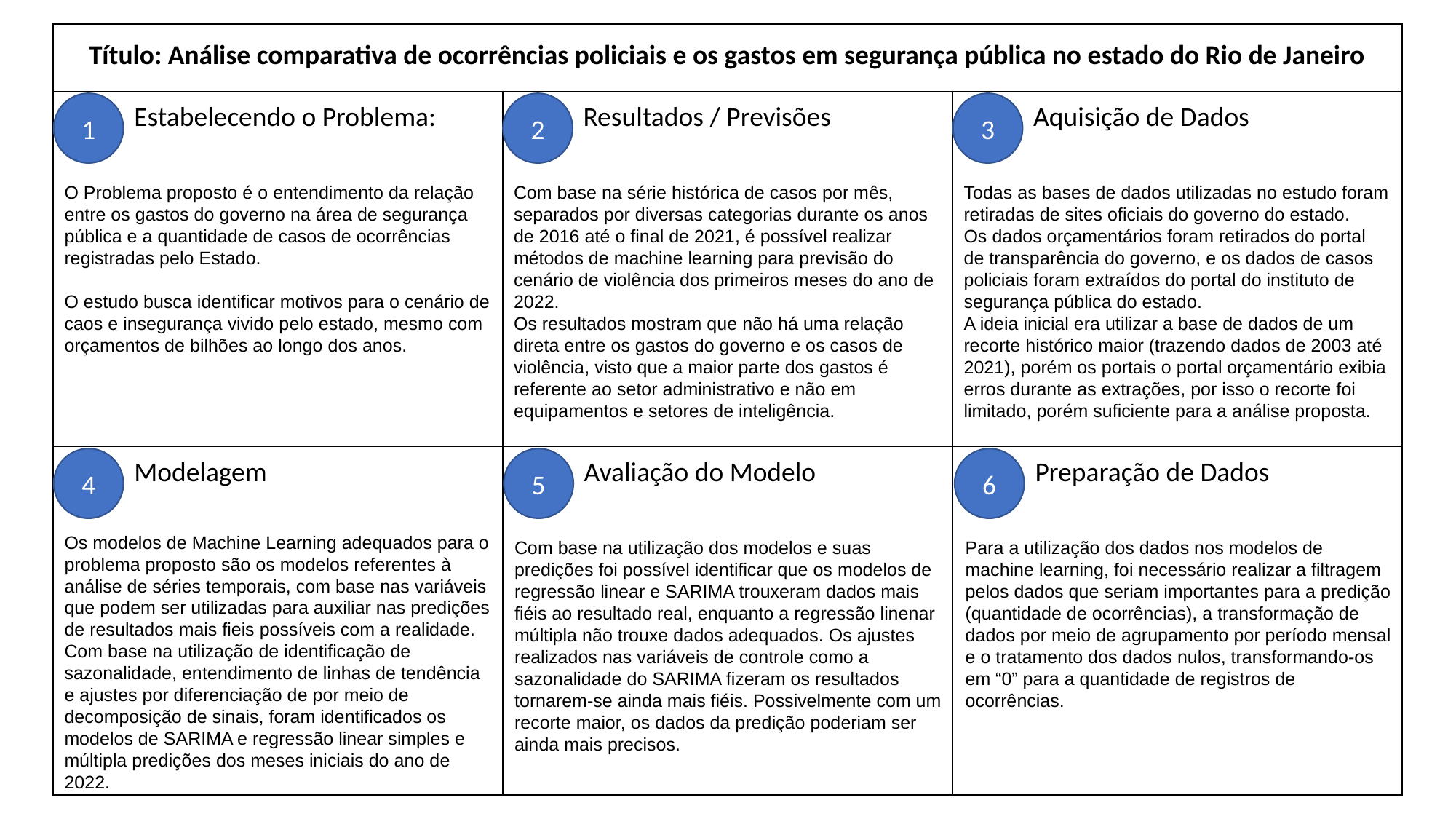

| Título: Análise comparativa de ocorrências policiais e os gastos em segurança pública no estado do Rio de Janeiro |  |  |
| --- | --- | --- |
|  |  |  |
|  |  |  |
1
Estabelecendo o Problema:
2
Resultados / Previsões
3
Aquisição de Dados
O Problema proposto é o entendimento da relação entre os gastos do governo na área de segurança pública e a quantidade de casos de ocorrências registradas pelo Estado.

O estudo busca identificar motivos para o cenário de caos e insegurança vivido pelo estado, mesmo com orçamentos de bilhões ao longo dos anos.
Com base na série histórica de casos por mês, separados por diversas categorias durante os anos de 2016 até o final de 2021, é possível realizar métodos de machine learning para previsão do cenário de violência dos primeiros meses do ano de 2022.
Os resultados mostram que não há uma relação direta entre os gastos do governo e os casos de violência, visto que a maior parte dos gastos é referente ao setor administrativo e não em equipamentos e setores de inteligência.
Todas as bases de dados utilizadas no estudo foram retiradas de sites oficiais do governo do estado.
Os dados orçamentários foram retirados do portal de transparência do governo, e os dados de casos policiais foram extraídos do portal do instituto de segurança pública do estado.
A ideia inicial era utilizar a base de dados de um recorte histórico maior (trazendo dados de 2003 até 2021), porém os portais o portal orçamentário exibia erros durante as extrações, por isso o recorte foi limitado, porém suficiente para a análise proposta.
4
Modelagem
5
Avaliação do Modelo
6
Preparação de Dados
Os modelos de Machine Learning adequados para o problema proposto são os modelos referentes à análise de séries temporais, com base nas variáveis que podem ser utilizadas para auxiliar nas predições de resultados mais fieis possíveis com a realidade. Com base na utilização de identificação de sazonalidade, entendimento de linhas de tendência e ajustes por diferenciação de por meio de decomposição de sinais, foram identificados os modelos de SARIMA e regressão linear simples e múltipla predições dos meses iniciais do ano de 2022.
Com base na utilização dos modelos e suas predições foi possível identificar que os modelos de regressão linear e SARIMA trouxeram dados mais fiéis ao resultado real, enquanto a regressão linenar múltipla não trouxe dados adequados. Os ajustes realizados nas variáveis de controle como a sazonalidade do SARIMA fizeram os resultados tornarem-se ainda mais fiéis. Possivelmente com um recorte maior, os dados da predição poderiam ser ainda mais precisos.
Para a utilização dos dados nos modelos de machine learning, foi necessário realizar a filtragem pelos dados que seriam importantes para a predição (quantidade de ocorrências), a transformação de dados por meio de agrupamento por período mensal e o tratamento dos dados nulos, transformando-os em “0” para a quantidade de registros de ocorrências.